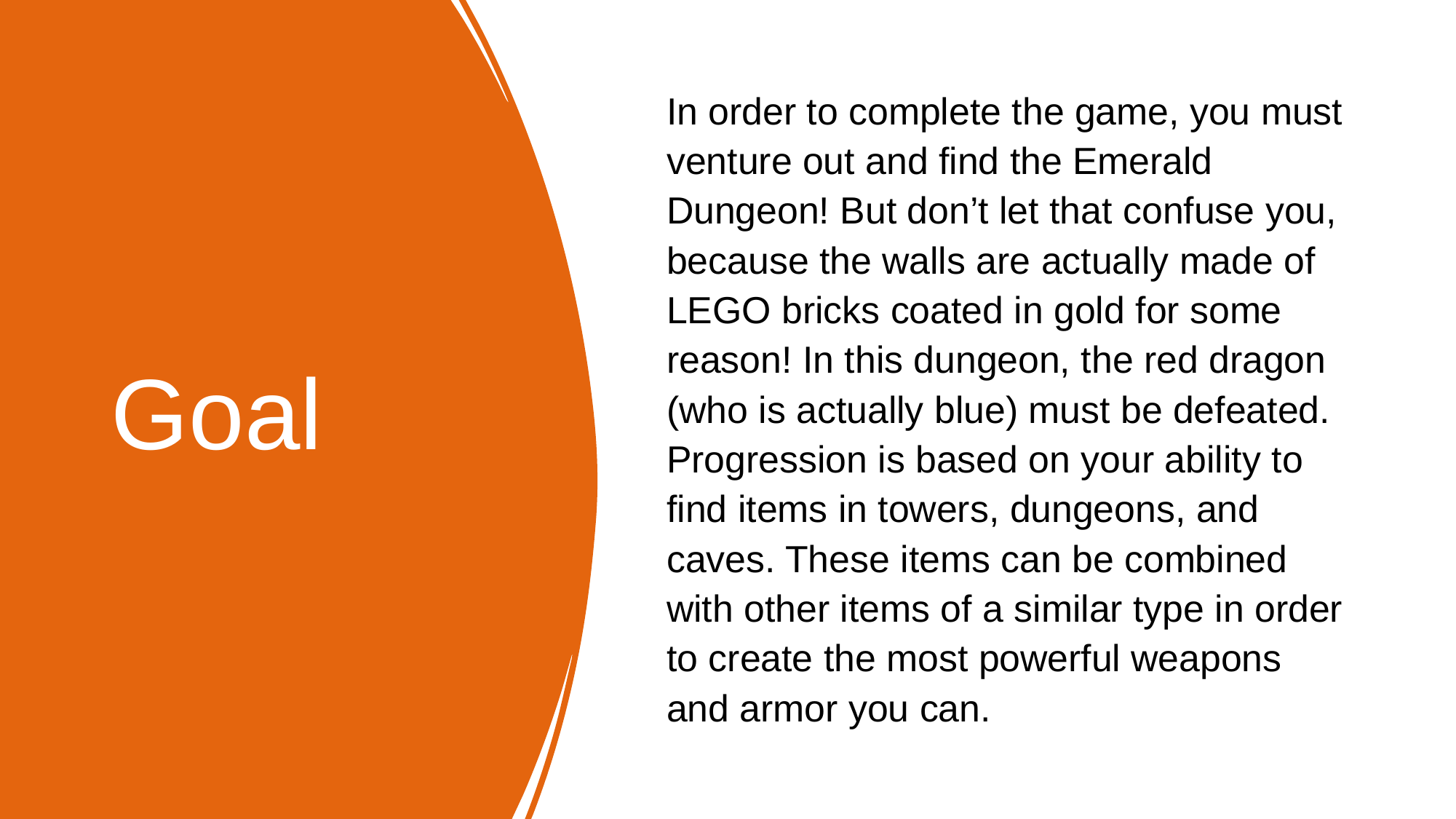

# Goal
In order to complete the game, you must venture out and find the Emerald Dungeon! But don’t let that confuse you, because the walls are actually made of LEGO bricks coated in gold for some reason! In this dungeon, the red dragon (who is actually blue) must be defeated. Progression is based on your ability to find items in towers, dungeons, and caves. These items can be combined with other items of a similar type in order to create the most powerful weapons and armor you can.